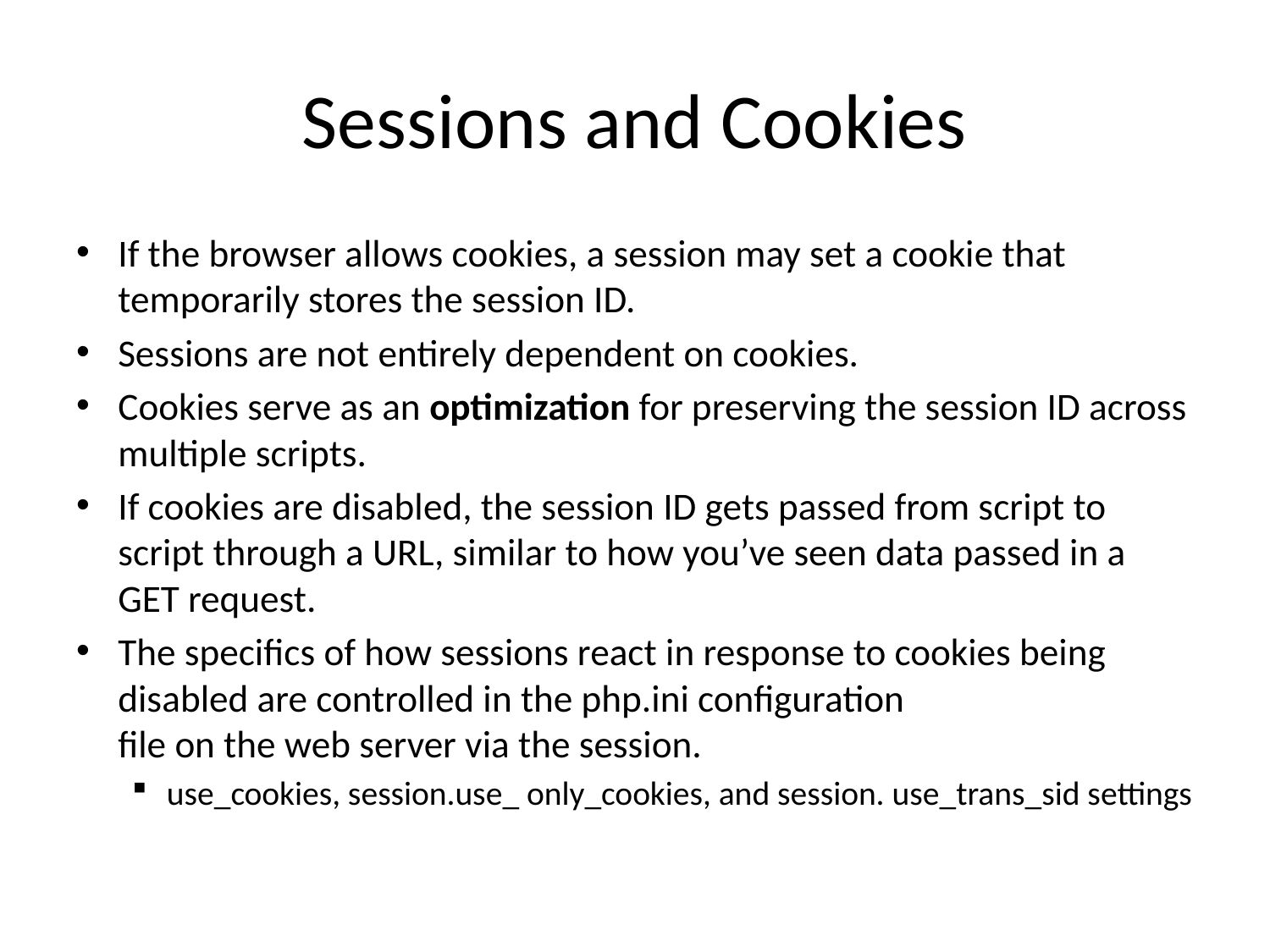

# Sessions and Cookies
If the browser allows cookies, a session may set a cookie that temporarily stores the session ID.
Sessions are not entirely dependent on cookies.
Cookies serve as an optimization for preserving the session ID across multiple scripts.
If cookies are disabled, the session ID gets passed from script to script through a URL, similar to how you’ve seen data passed in a GET request.
The specifics of how sessions react in response to cookies being disabled are controlled in the php.ini configuration
file on the web server via the session.
use_cookies, session.use_ only_cookies, and session. use_trans_sid settings